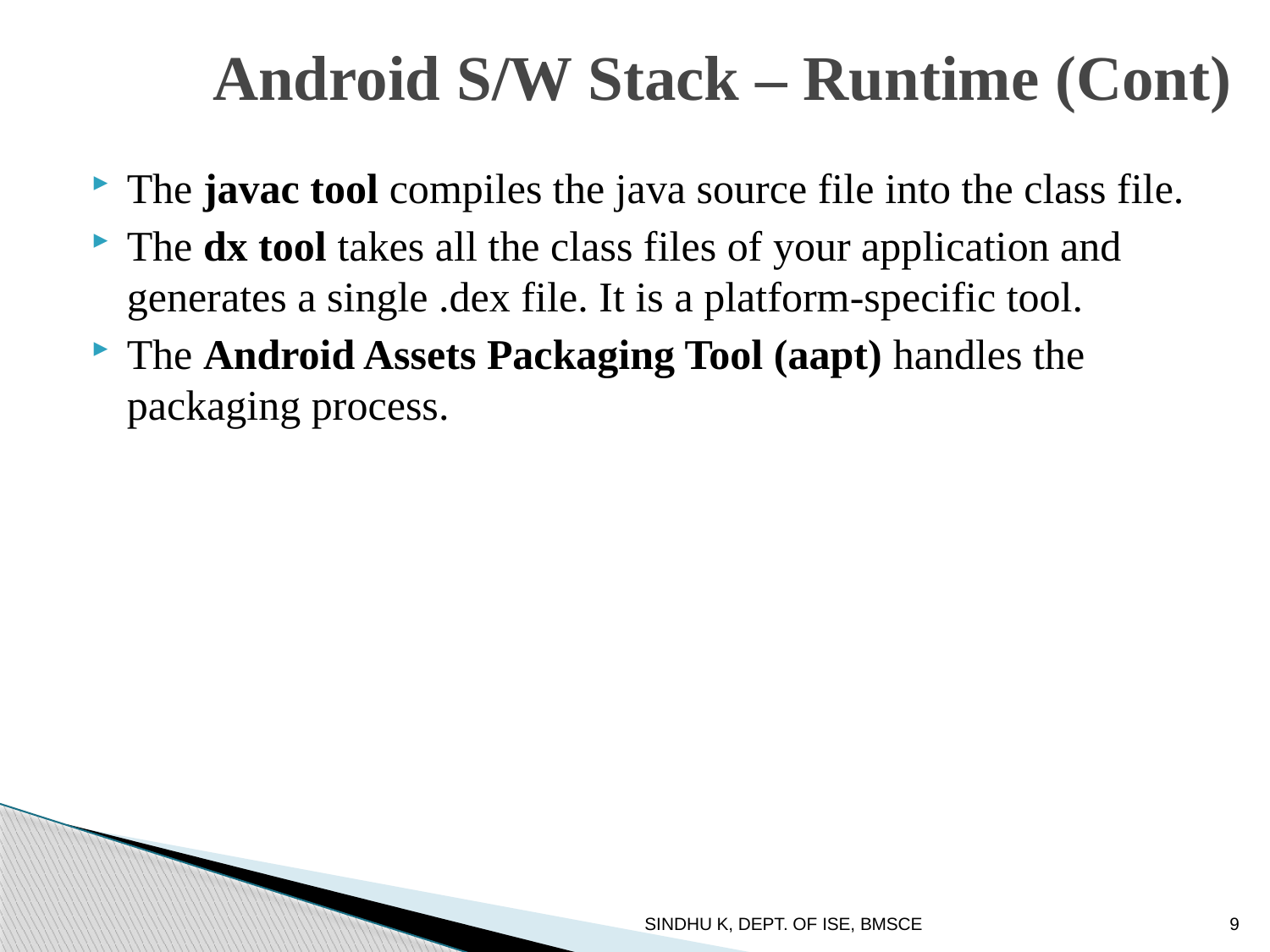

Android S/W Stack – Runtime (Cont)
The javac tool compiles the java source file into the class file.
The dx tool takes all the class files of your application and generates a single .dex file. It is a platform-specific tool.
The Android Assets Packaging Tool (aapt) handles the packaging process.

SINDHU K, DEPT. OF ISE, BMSCE
9